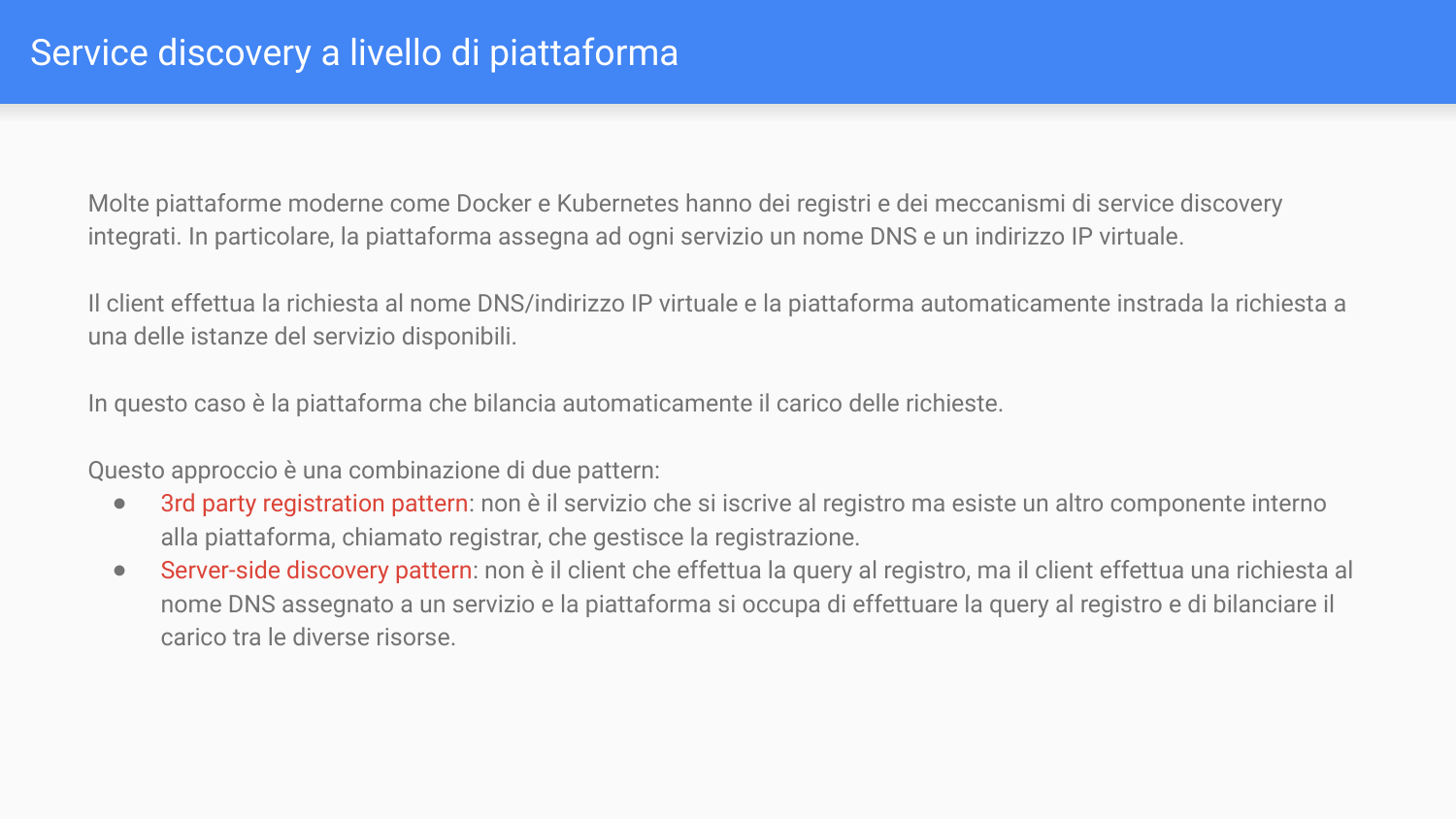

# Service discovery a livello di piattaforma
Molte piattaforme moderne come Docker e Kubernetes hanno dei registri e dei meccanismi di service discovery integrati. In particolare, la piattaforma assegna ad ogni servizio un nome DNS e un indirizzo IP virtuale.

Il client effettua la richiesta al nome DNS/indirizzo IP virtuale e la piattaforma automaticamente instrada la richiesta a una delle istanze del servizio disponibili.

In questo caso è la piattaforma che bilancia automaticamente il carico delle richieste.

Questo approccio è una combinazione di due pattern:
3rd party registration pattern: non è il servizio che si iscrive al registro ma esiste un altro componente interno alla piattaforma, chiamato registrar, che gestisce la registrazione.
Server-side discovery pattern: non è il client che effettua la query al registro, ma il client effettua una richiesta al nome DNS assegnato a un servizio e la piattaforma si occupa di effettuare la query al registro e di bilanciare il carico tra le diverse risorse.